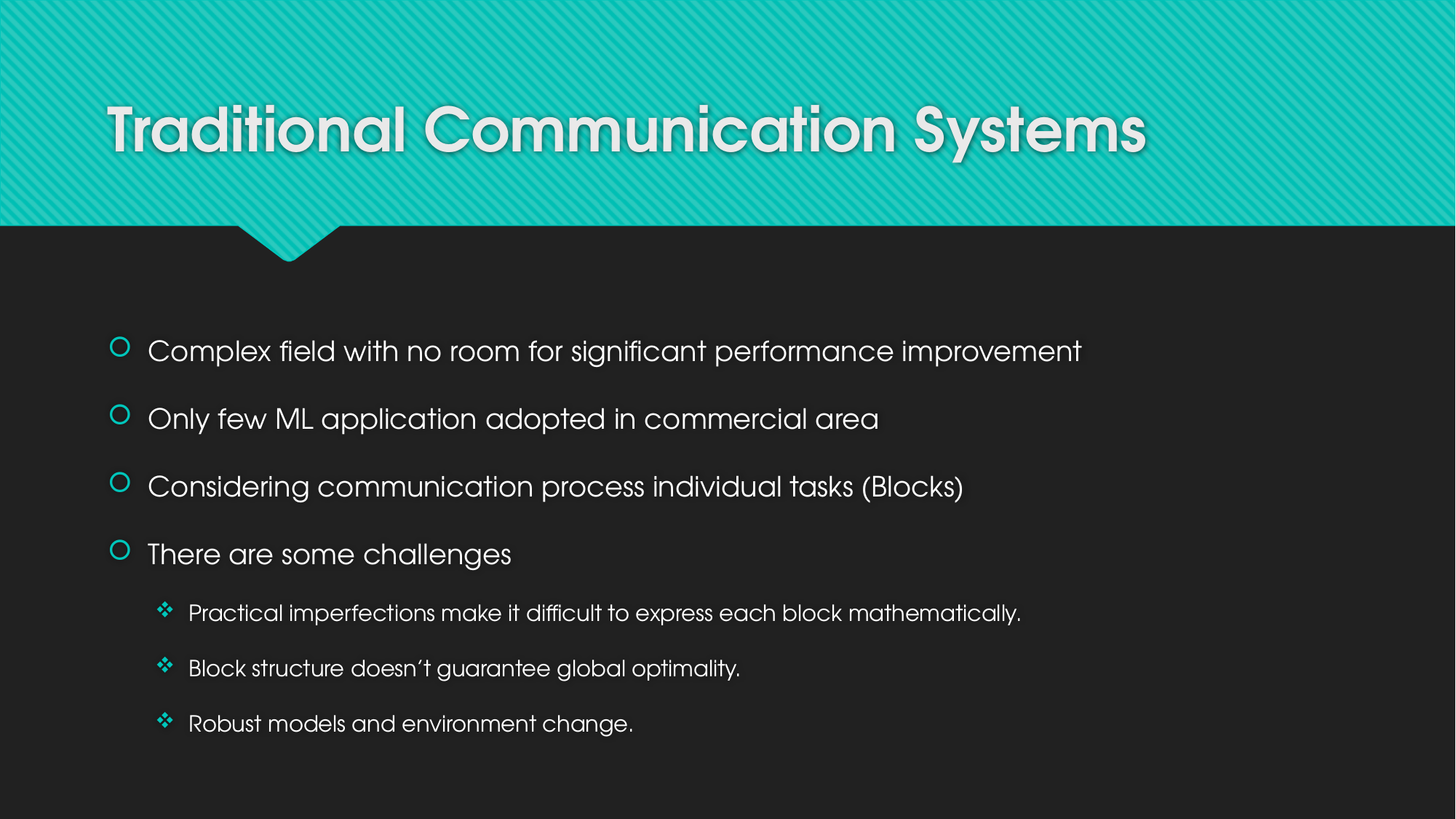

# Traditional Communication Systems
Complex field with no room for significant performance improvement
Only few ML application adopted in commercial area
Considering communication process individual tasks (Blocks)
There are some challenges
Practical imperfections make it difficult to express each block mathematically.
Block structure doesn’t guarantee global optimality.
Robust models and environment change.